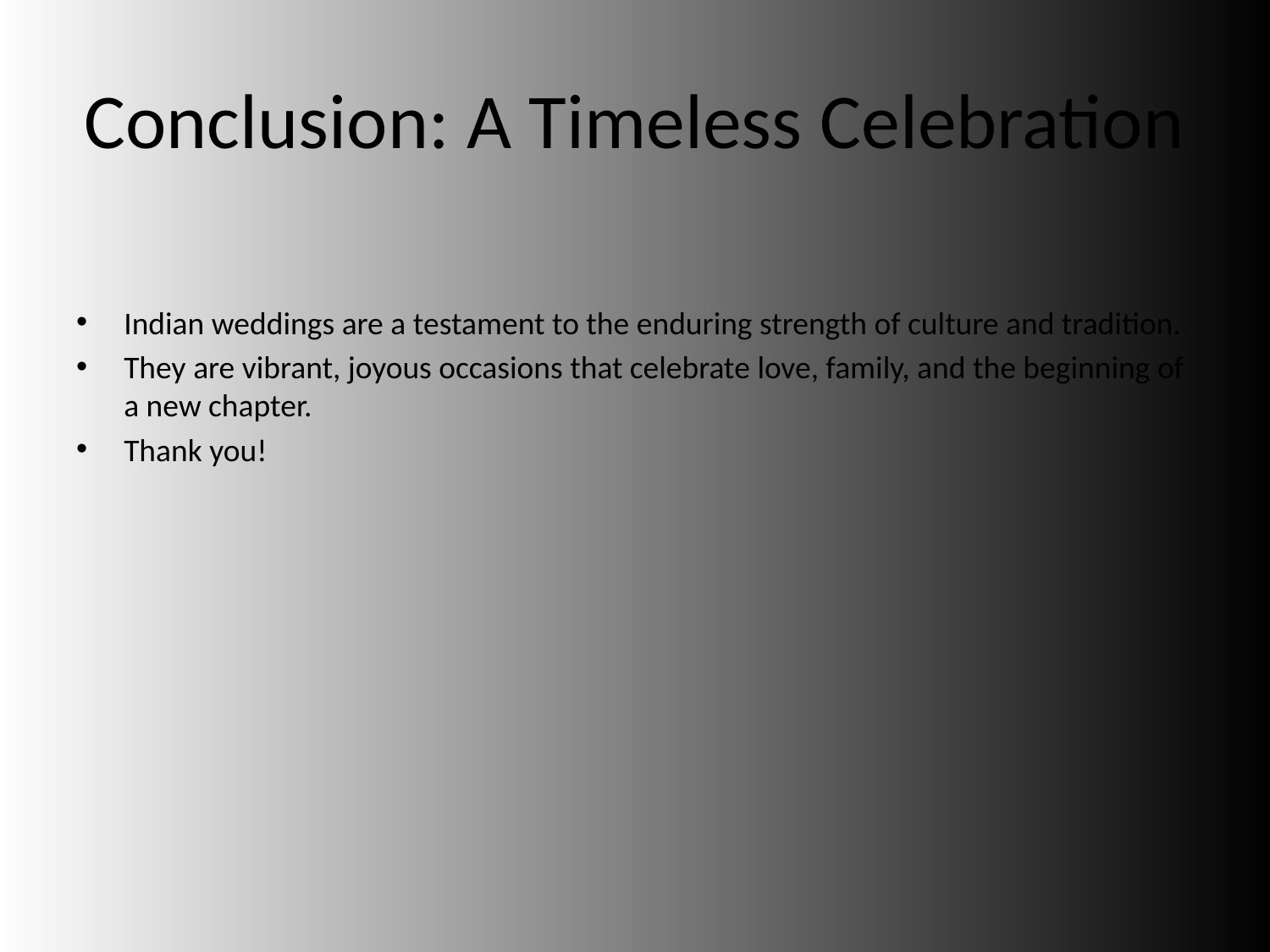

# Conclusion: A Timeless Celebration

Indian weddings are a testament to the enduring strength of culture and tradition.
They are vibrant, joyous occasions that celebrate love, family, and the beginning of a new chapter.
Thank you!